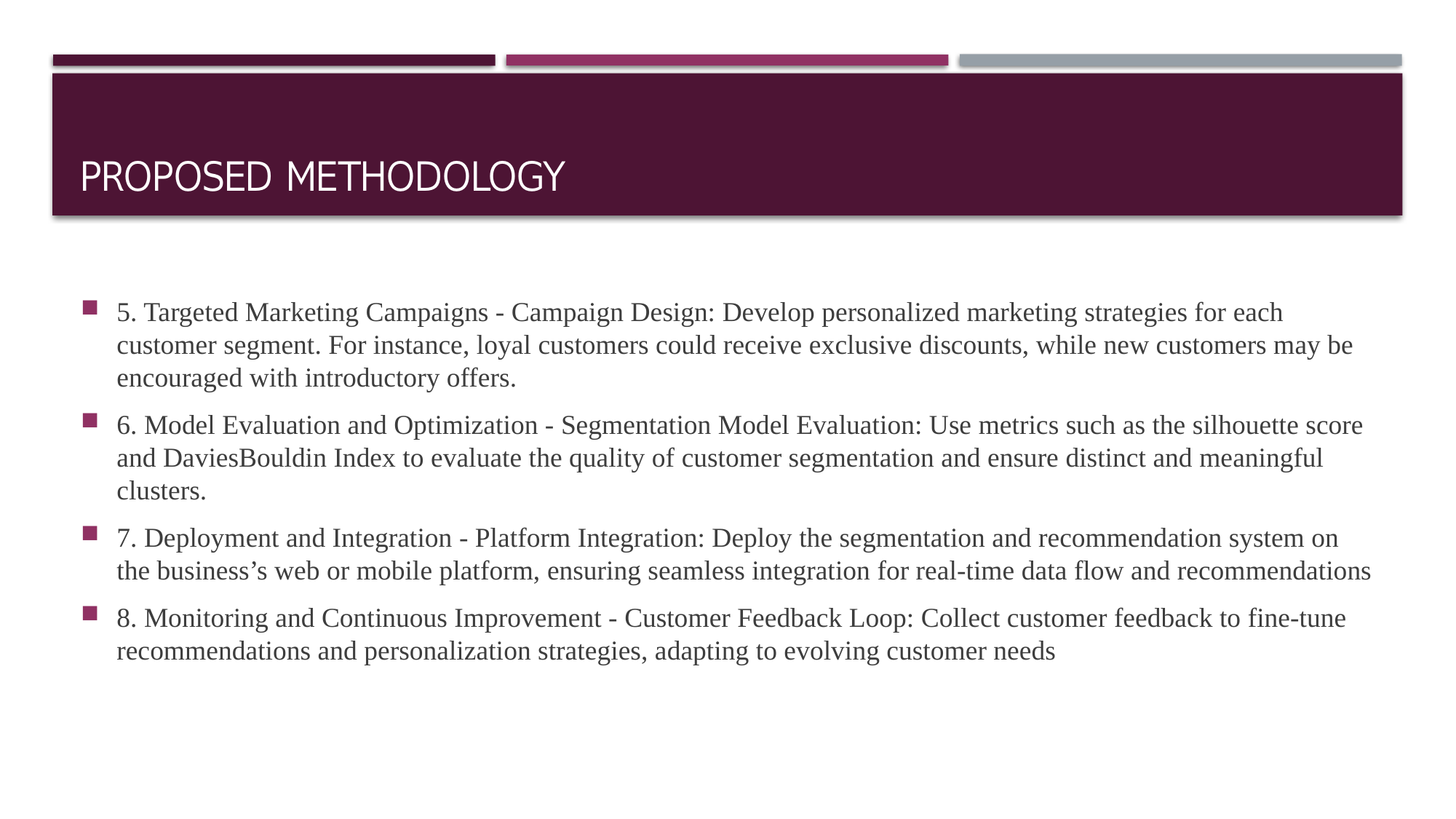

# Proposed methodology
5. Targeted Marketing Campaigns - Campaign Design: Develop personalized marketing strategies for each customer segment. For instance, loyal customers could receive exclusive discounts, while new customers may be encouraged with introductory offers.
6. Model Evaluation and Optimization - Segmentation Model Evaluation: Use metrics such as the silhouette score and DaviesBouldin Index to evaluate the quality of customer segmentation and ensure distinct and meaningful clusters.
7. Deployment and Integration - Platform Integration: Deploy the segmentation and recommendation system on the business’s web or mobile platform, ensuring seamless integration for real-time data flow and recommendations
8. Monitoring and Continuous Improvement - Customer Feedback Loop: Collect customer feedback to fine-tune recommendations and personalization strategies, adapting to evolving customer needs